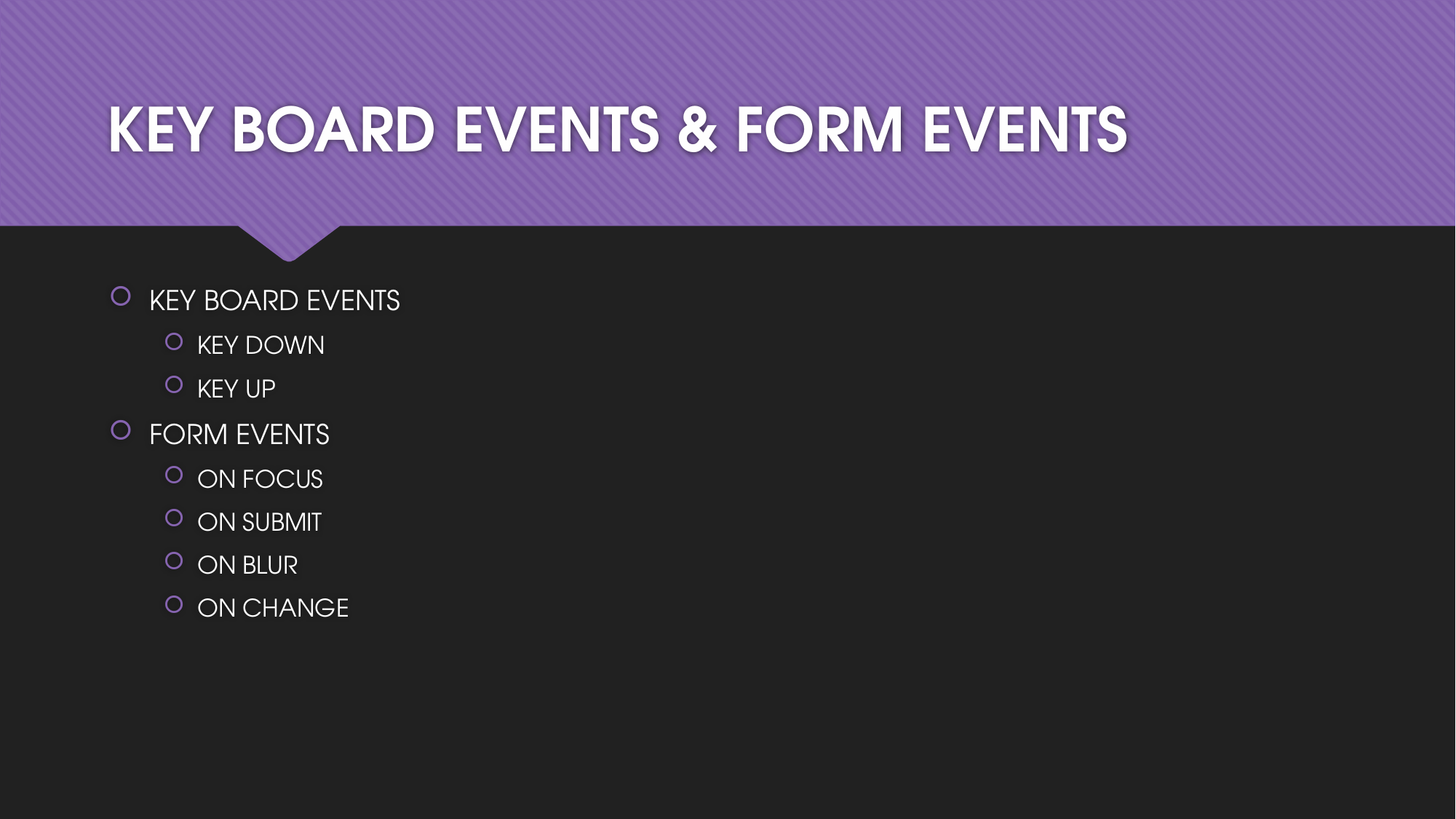

# KEY BOARD EVENTS & FORM EVENTS
KEY BOARD EVENTS
KEY DOWN
KEY UP
FORM EVENTS
ON FOCUS
ON SUBMIT
ON BLUR
ON CHANGE